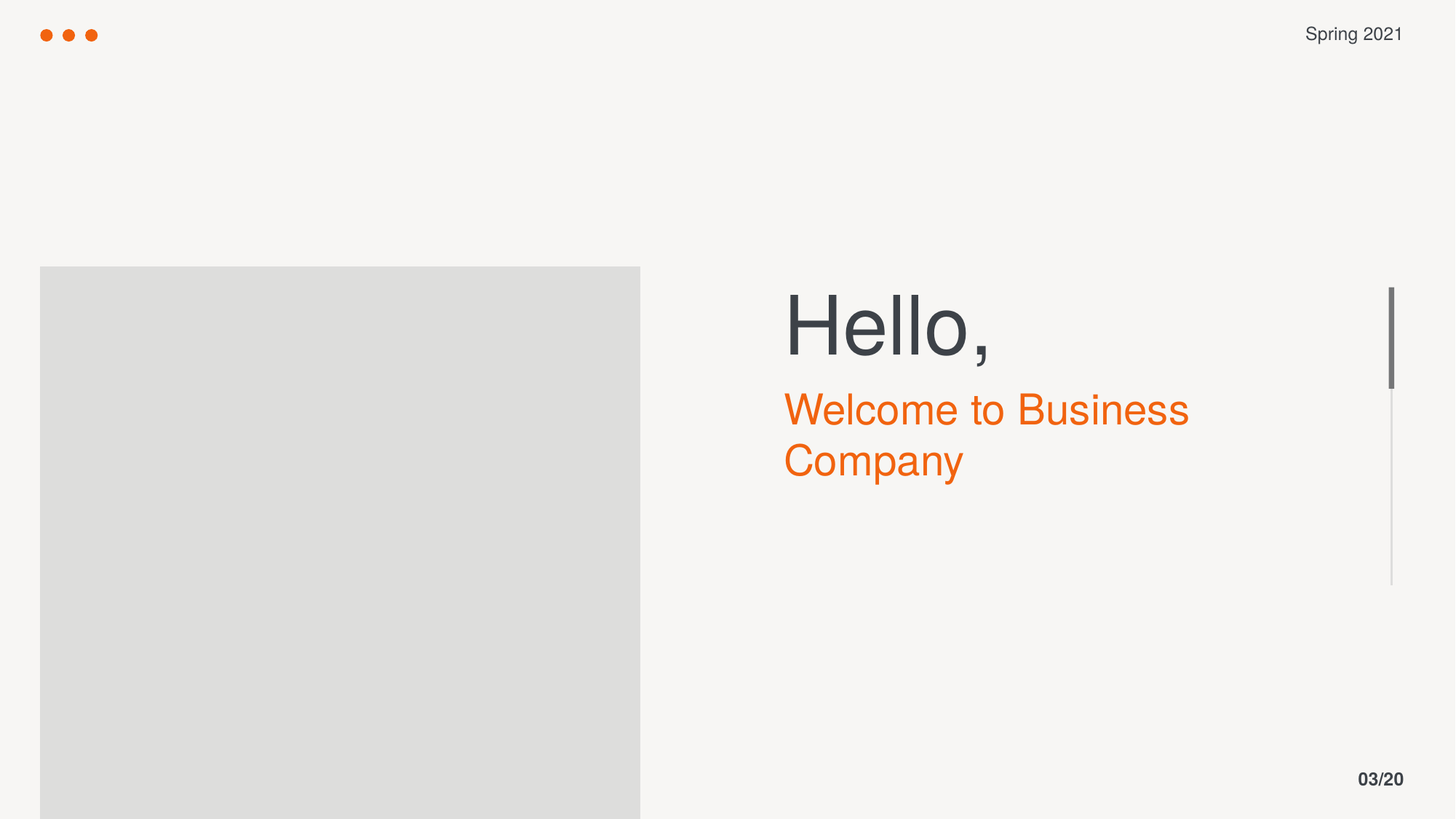

Spring 2021

Hello,

Welcome to Business Company
03/20